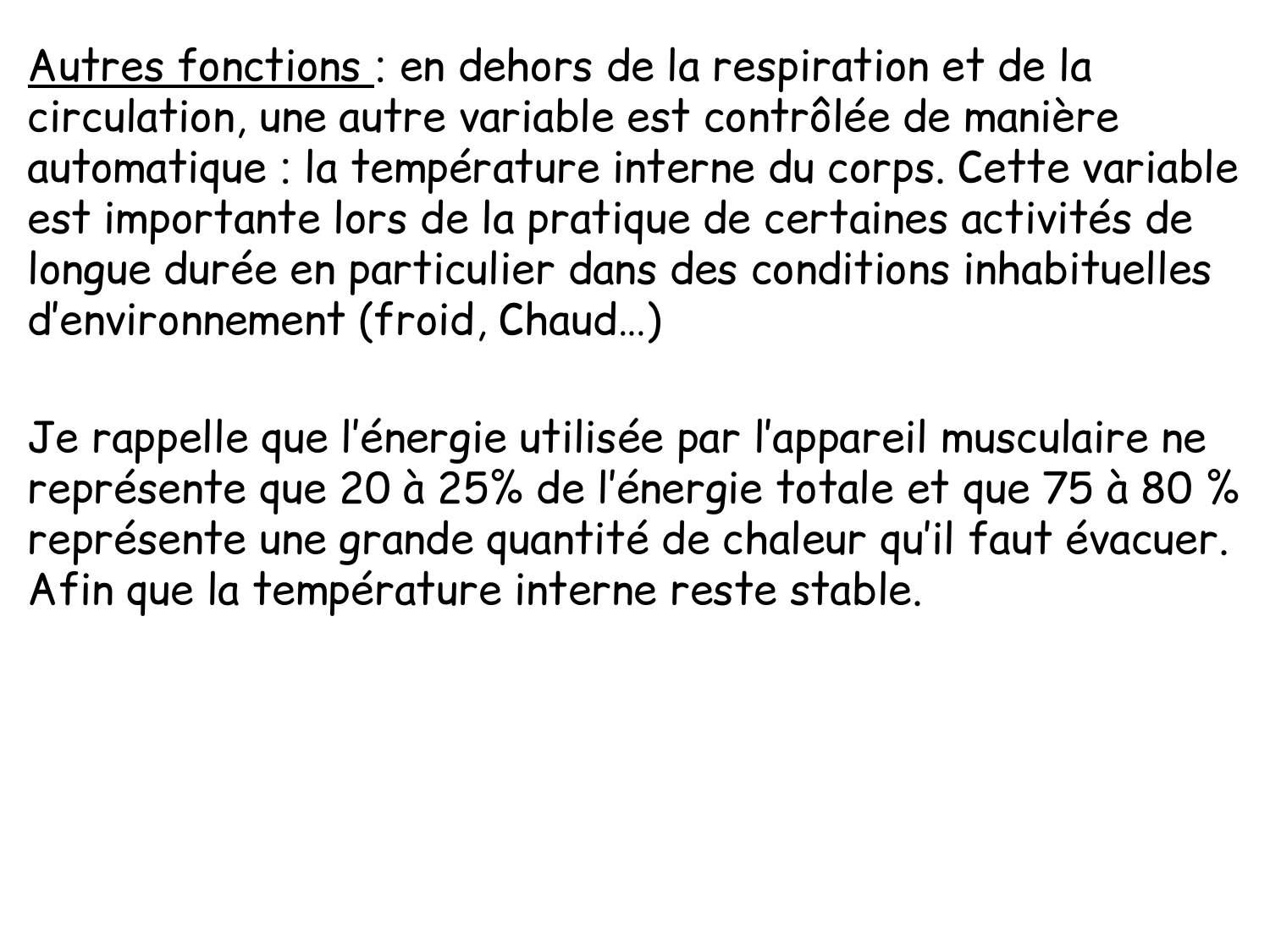

Autres fonctions : en dehors de la respiration et de la circulation, une autre variable est contrôlée de manière automatique : la température interne du corps. Cette variable est importante lors de la pratique de certaines activités de longue durée en particulier dans des conditions inhabituelles d’environnement (froid, Chaud…)

Je rappelle que l’énergie utilisée par l’appareil musculaire ne représente que 20 à 25% de l’énergie totale et que 75 à 80 % représente une grande quantité de chaleur qu’il faut évacuer. Afin que la température interne reste stable.